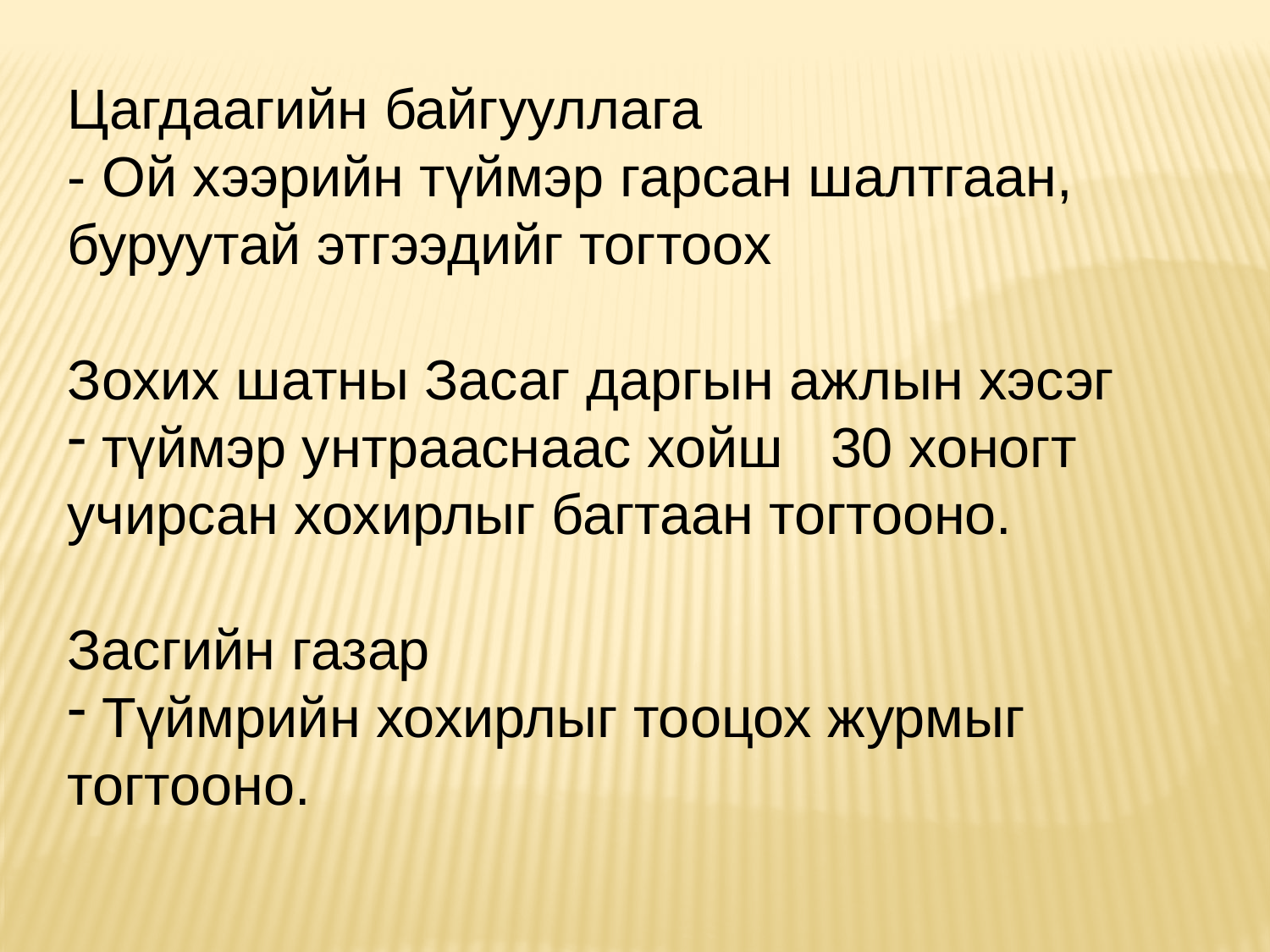

Цагдаагийн байгууллага
- Ой хээрийн түймэр гарсан шалтгаан, буруутай этгээдийг тогтоох

Зохих шатны Засаг даргын ажлын хэсэг
 түймэр унтрааснаас хойш   30 хоногт учирсан хохирлыг багтаан тогтооно.

Засгийн газар
 Түймрийн хохирлыг тооцох журмыг тогтооно.